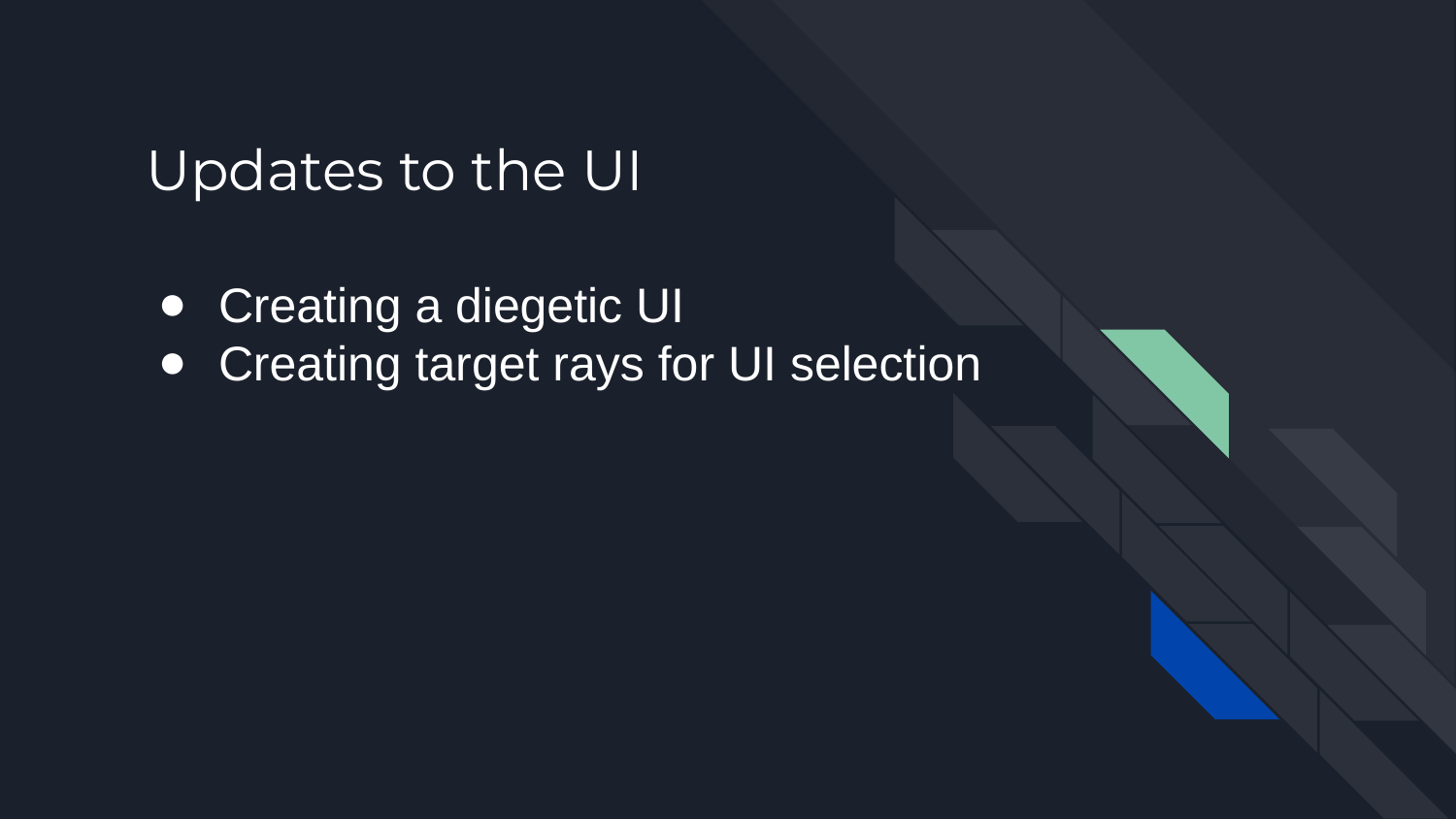

# Updates to the UI
Creating a diegetic UI
Creating target rays for UI selection